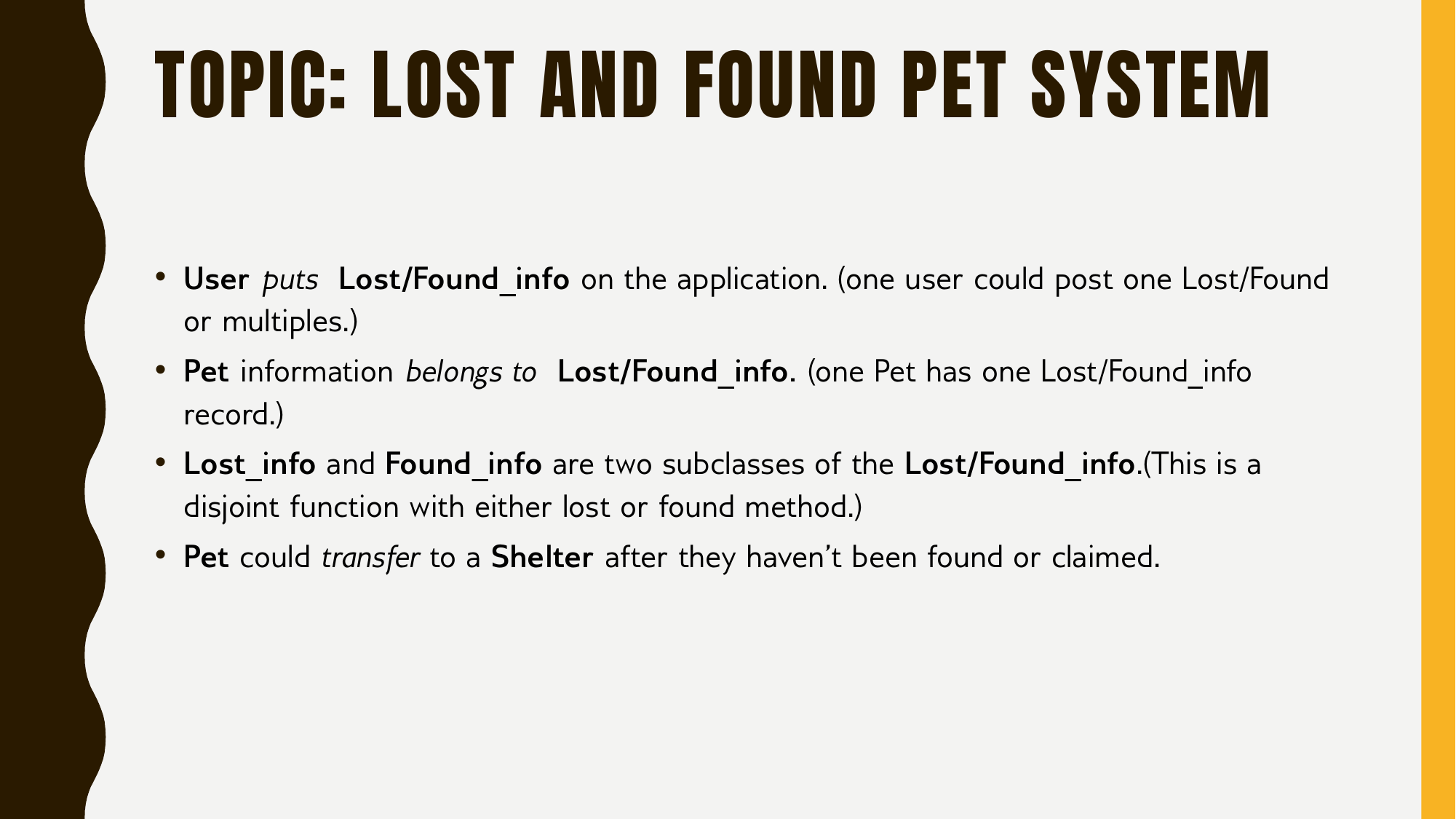

# TOPIC: Lost and Found Pet System
User puts  Lost/Found_info on the application. (one user could post one Lost/Found or multiples.)
Pet information belongs to  Lost/Found_info. (one Pet has one Lost/Found_info record.)
Lost_info and Found_info are two subclasses of the Lost/Found_info.(This is a disjoint function with either lost or found method.)
Pet could transfer to a Shelter after they haven’t been found or claimed.